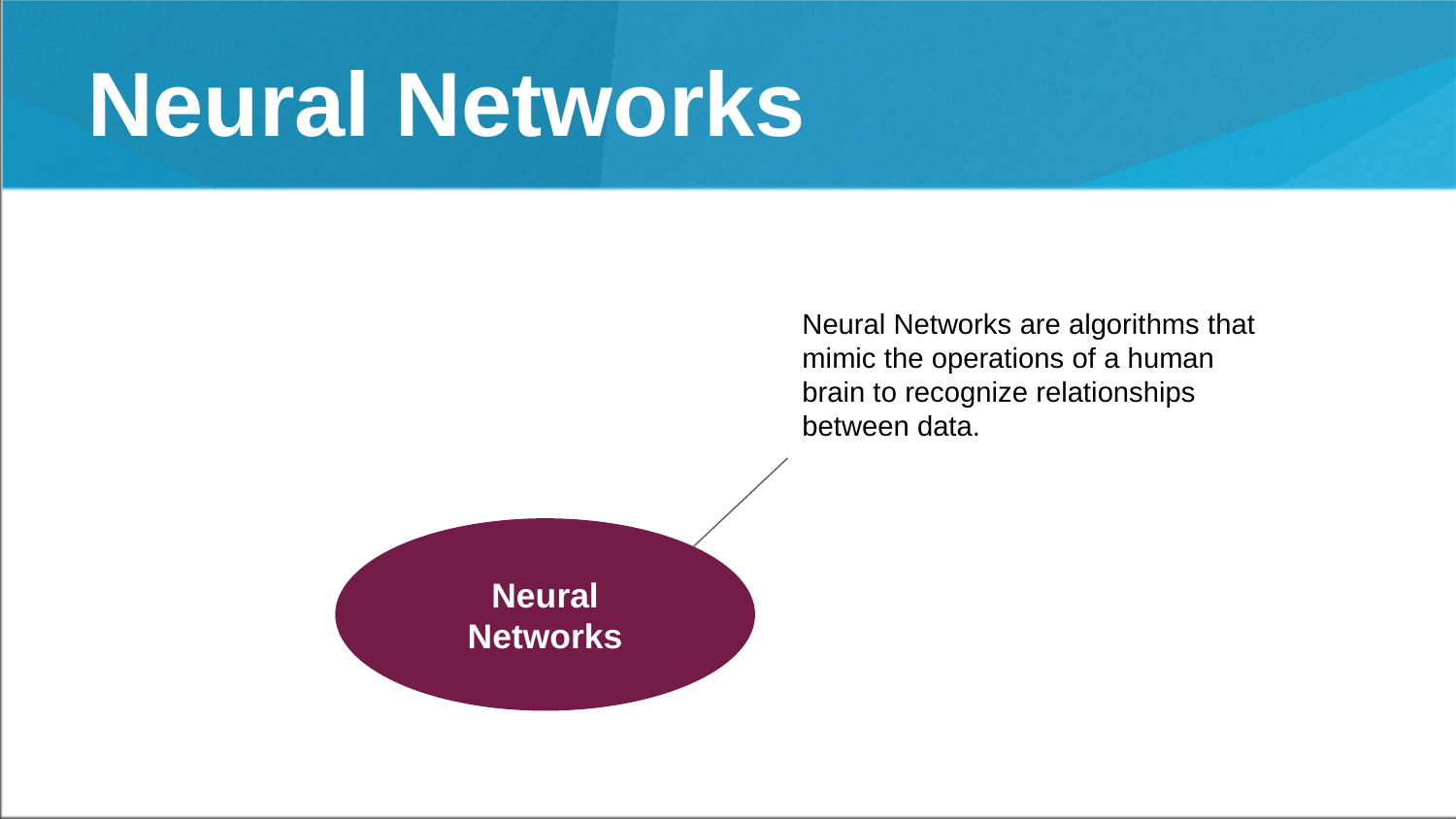

# Neural Networks
Neural Networks are algorithms that mimic the operations of a human brain to recognize relationships between data.
Neural Networks